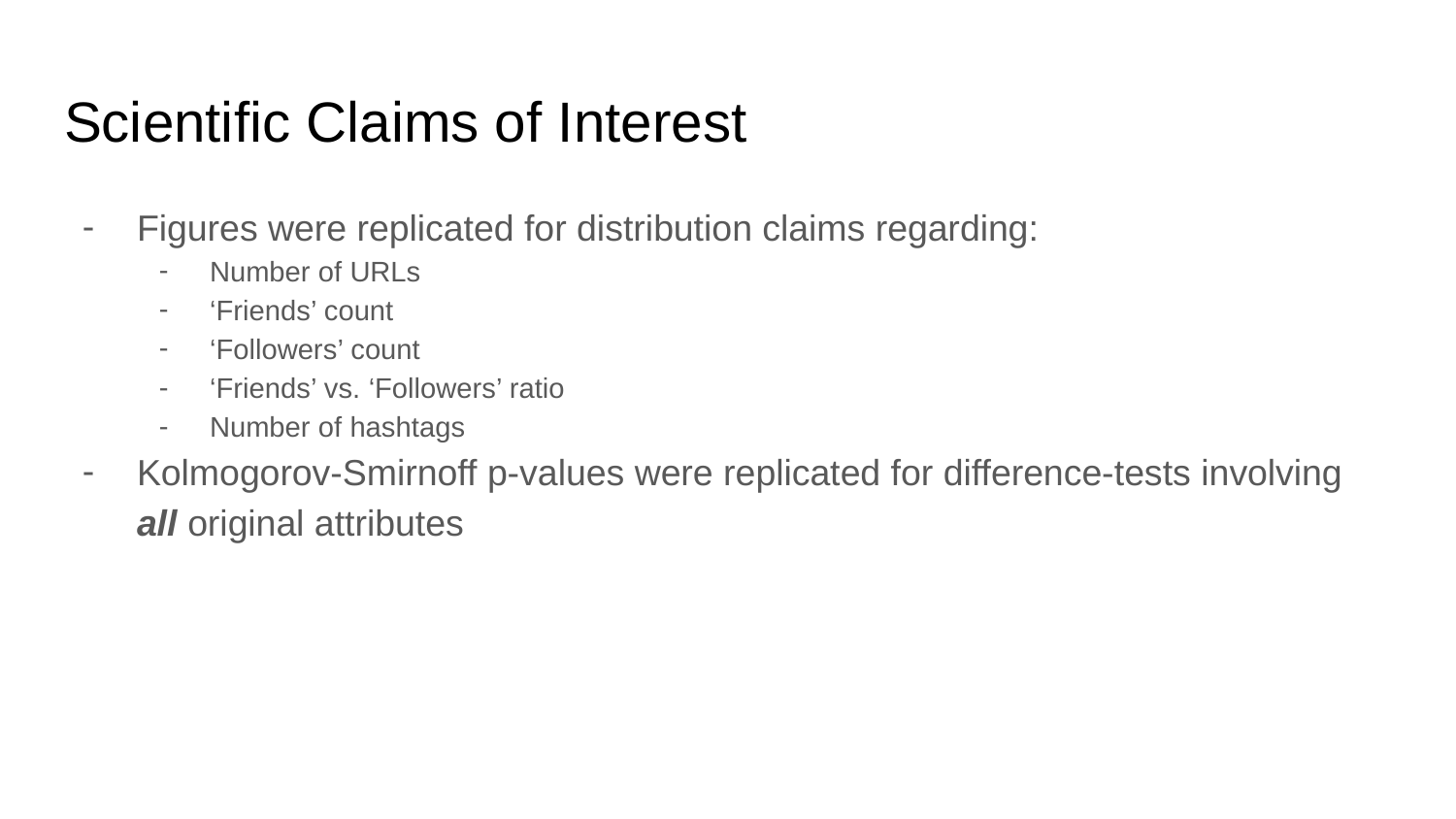

# Scientific Claims of Interest
Figures were replicated for distribution claims regarding:
Number of URLs
‘Friends’ count
‘Followers’ count
‘Friends’ vs. ‘Followers’ ratio
Number of hashtags
Kolmogorov-Smirnoff p-values were replicated for difference-tests involving all original attributes